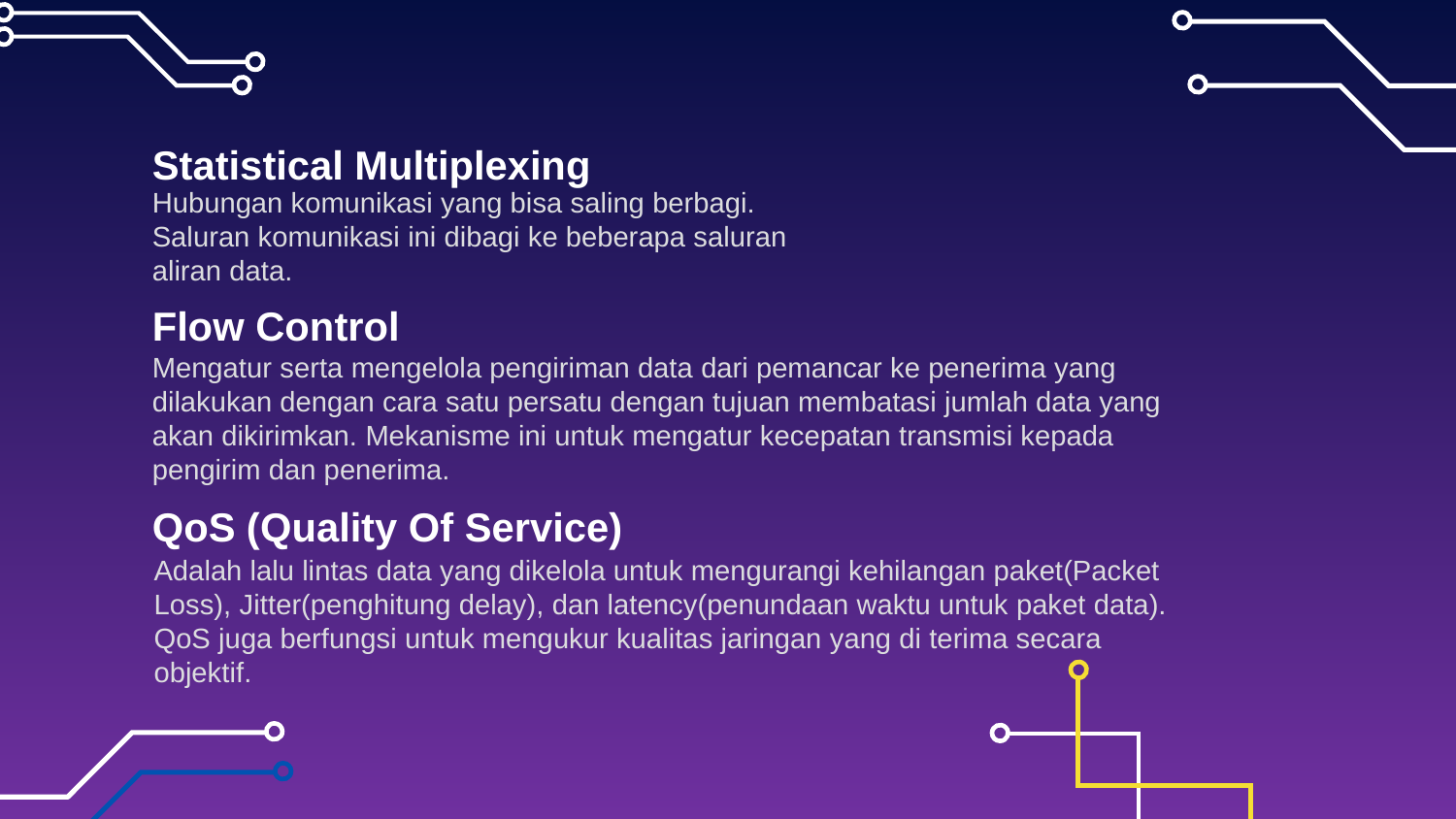

Statistical Multiplexing
Hubungan komunikasi yang bisa saling berbagi. Saluran komunikasi ini dibagi ke beberapa saluran aliran data.
Flow Control
Mengatur serta mengelola pengiriman data dari pemancar ke penerima yang dilakukan dengan cara satu persatu dengan tujuan membatasi jumlah data yang akan dikirimkan. Mekanisme ini untuk mengatur kecepatan transmisi kepada pengirim dan penerima.
QoS (Quality Of Service)
Adalah lalu lintas data yang dikelola untuk mengurangi kehilangan paket(Packet Loss), Jitter(penghitung delay), dan latency(penundaan waktu untuk paket data). QoS juga berfungsi untuk mengukur kualitas jaringan yang di terima secara objektif.